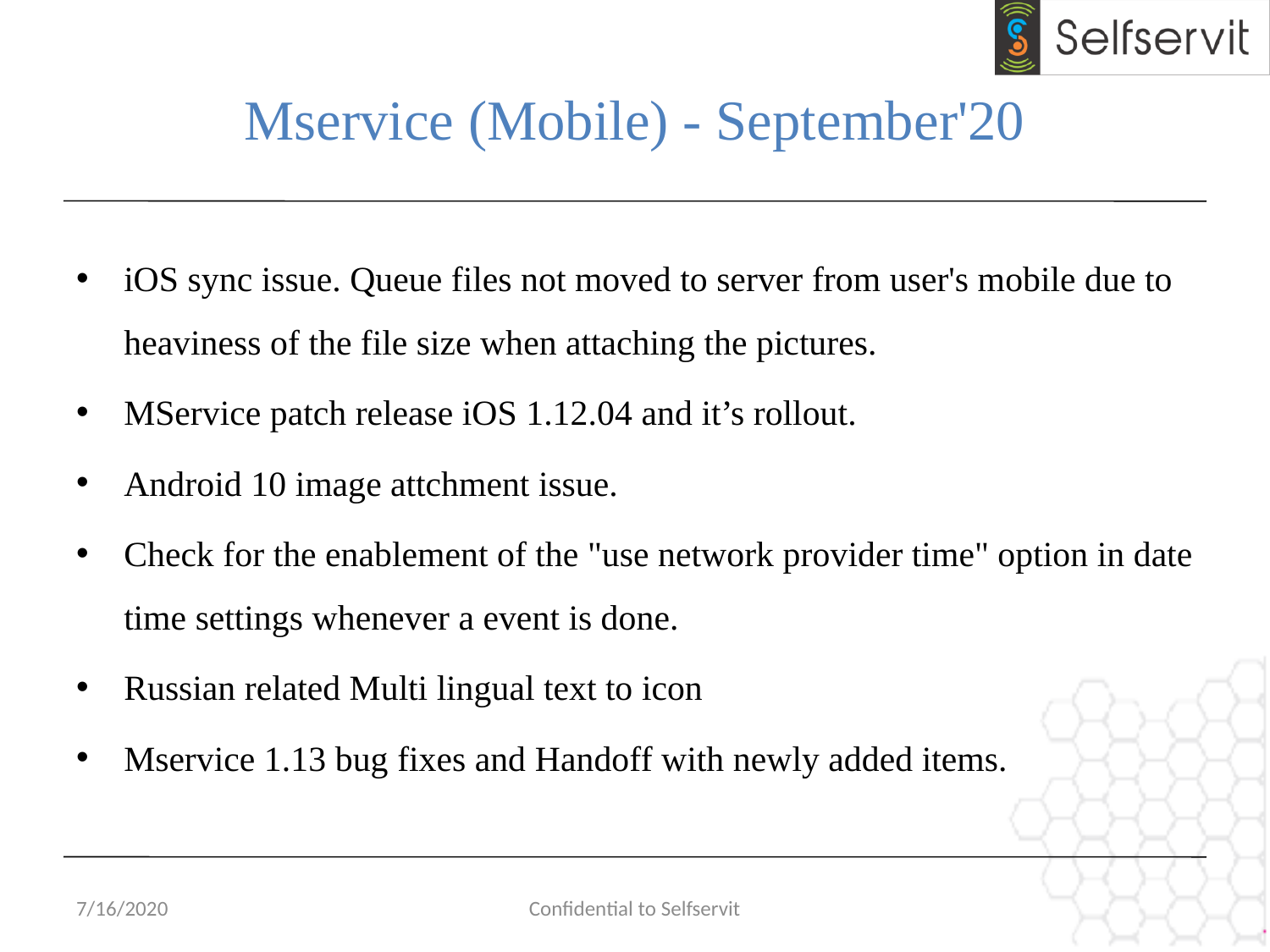

# Mservice (Mobile) - September'20
iOS sync issue. Queue files not moved to server from user's mobile due to heaviness of the file size when attaching the pictures.
MService patch release iOS 1.12.04 and it’s rollout.
Android 10 image attchment issue.
Check for the enablement of the "use network provider time" option in date time settings whenever a event is done.
Russian related Multi lingual text to icon
Mservice 1.13 bug fixes and Handoff with newly added items.

7/16/2020
Confidential to Selfservit
19